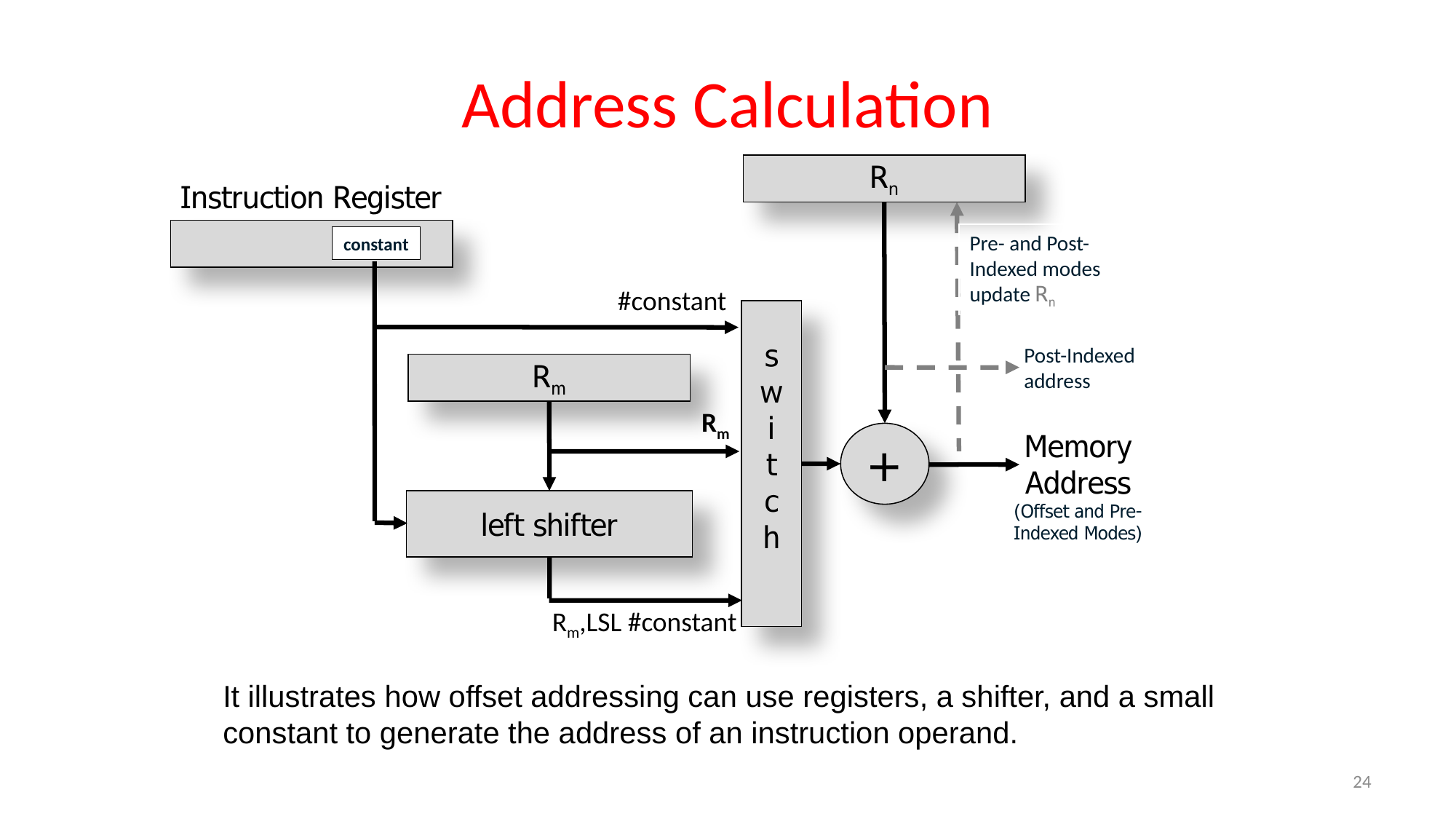

# Address Calculation
Rn
Instruction Register

Pre- and Post-Indexed modes update Rn
constant

#constant
s
w
i
t
c
h

Post-Indexed address
Rm

Rm
Memory
Address
(Offset and Pre-Indexed Modes)
+

left shifter

Rm,LSL #constant

It illustrates how offset addressing can use registers, a shifter, and a small constant to generate the address of an instruction operand.
24